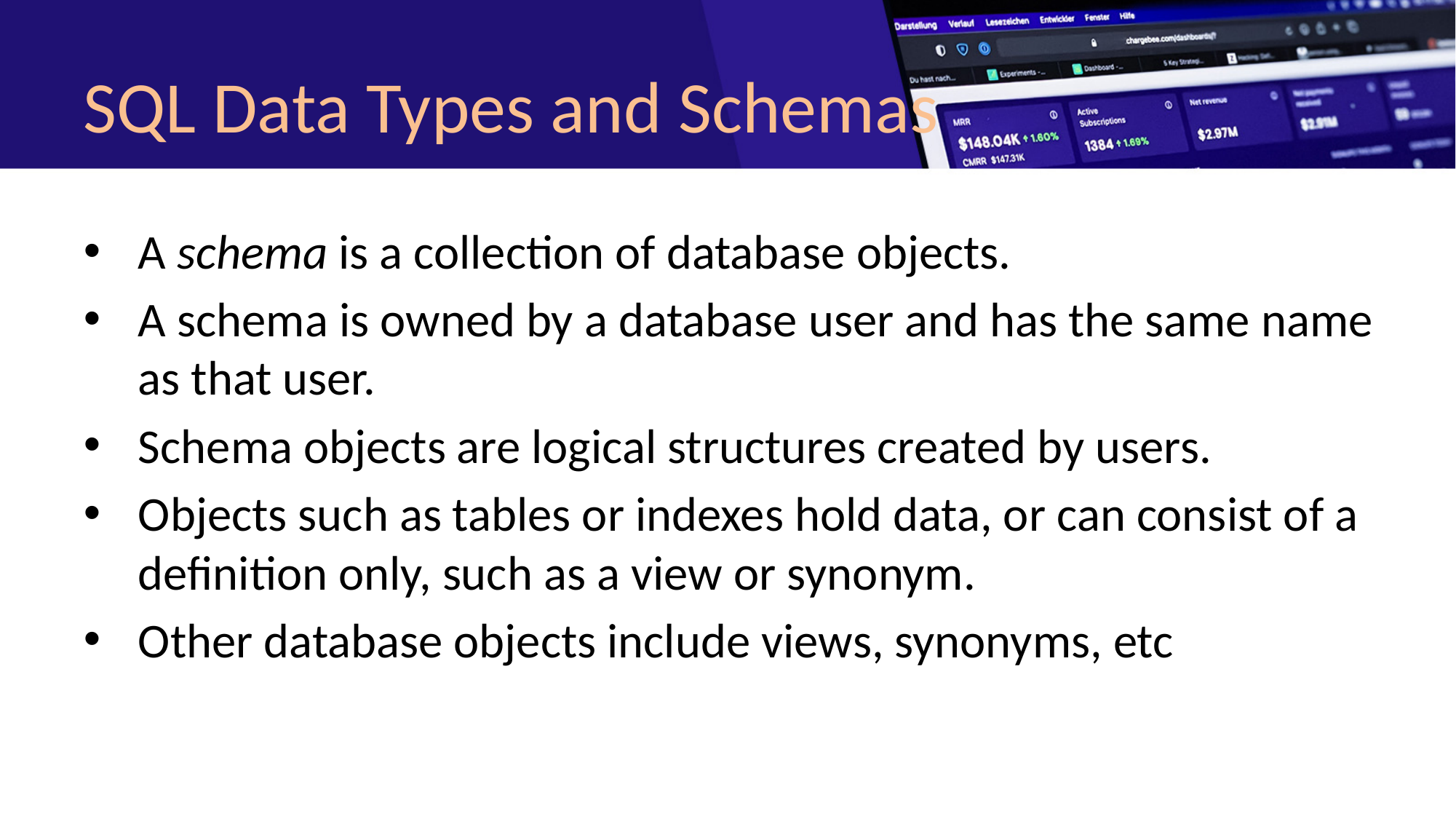

# SQL Data Types and Schemas
A schema is a collection of database objects.
A schema is owned by a database user and has the same name as that user.
Schema objects are logical structures created by users.
Objects such as tables or indexes hold data, or can consist of a definition only, such as a view or synonym.
Other database objects include views, synonyms, etc